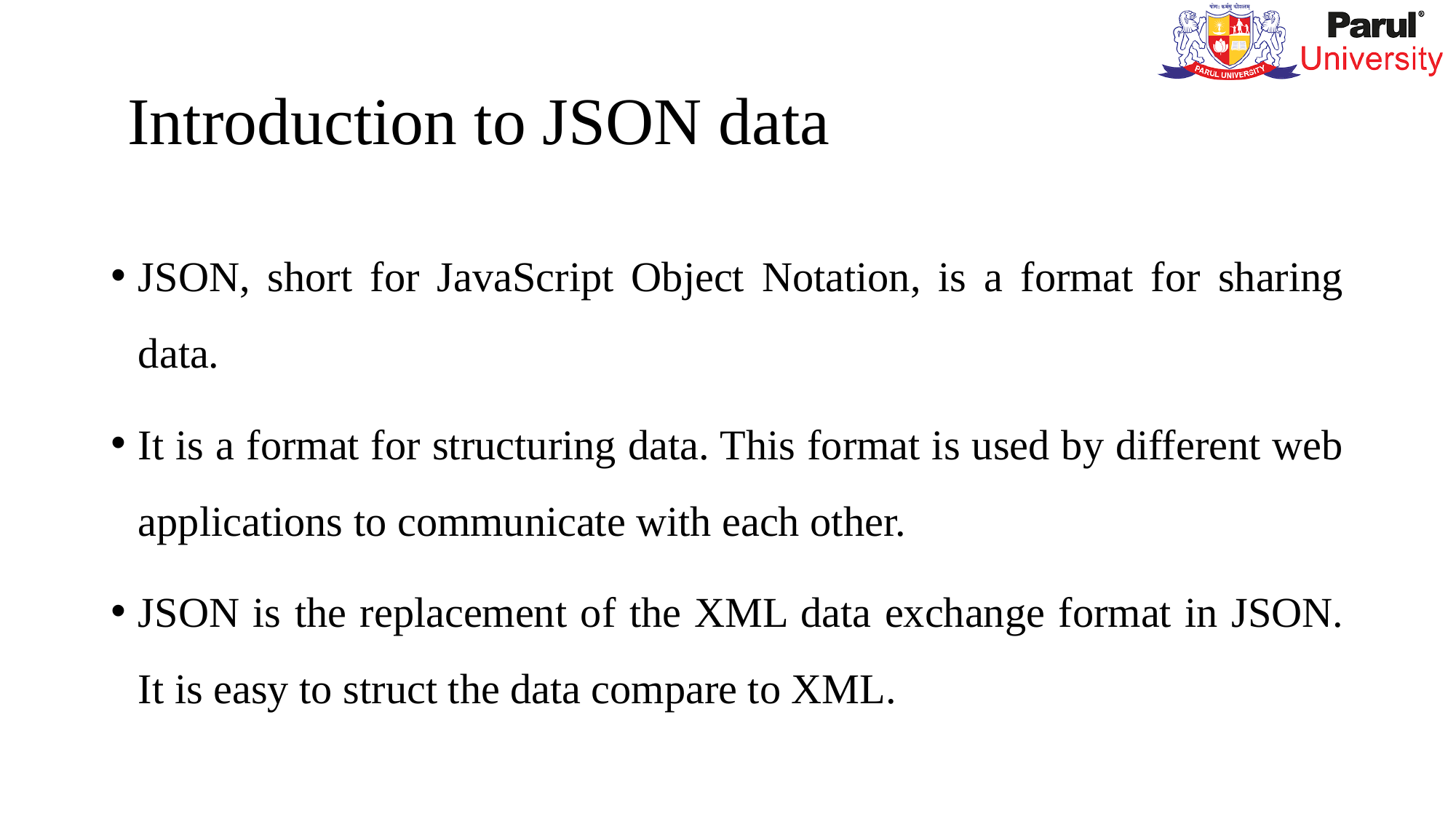

# Introduction to JSON data
JSON, short for JavaScript Object Notation, is a format for sharing data.
It is a format for structuring data. This format is used by different web applications to communicate with each other.
JSON is the replacement of the XML data exchange format in JSON. It is easy to struct the data compare to XML.